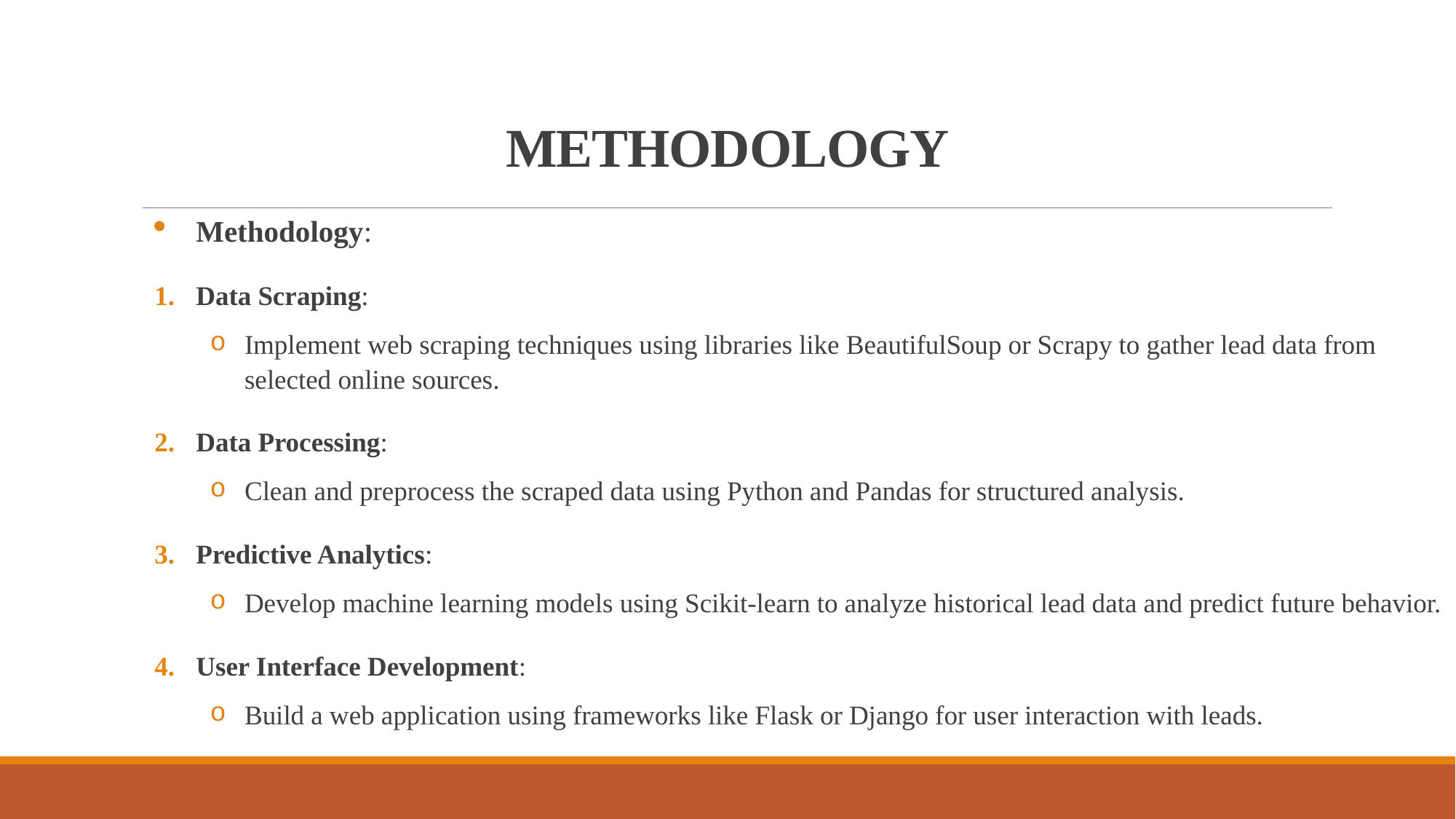

# METHODOLOGY
Methodology:
Data Scraping:
Implement web scraping techniques using libraries like BeautifulSoup or Scrapy to gather lead data from selected online sources.
Data Processing:
Clean and preprocess the scraped data using Python and Pandas for structured analysis.
Predictive Analytics:
Develop machine learning models using Scikit-learn to analyze historical lead data and predict future behavior.
User Interface Development:
Build a web application using frameworks like Flask or Django for user interaction with leads.